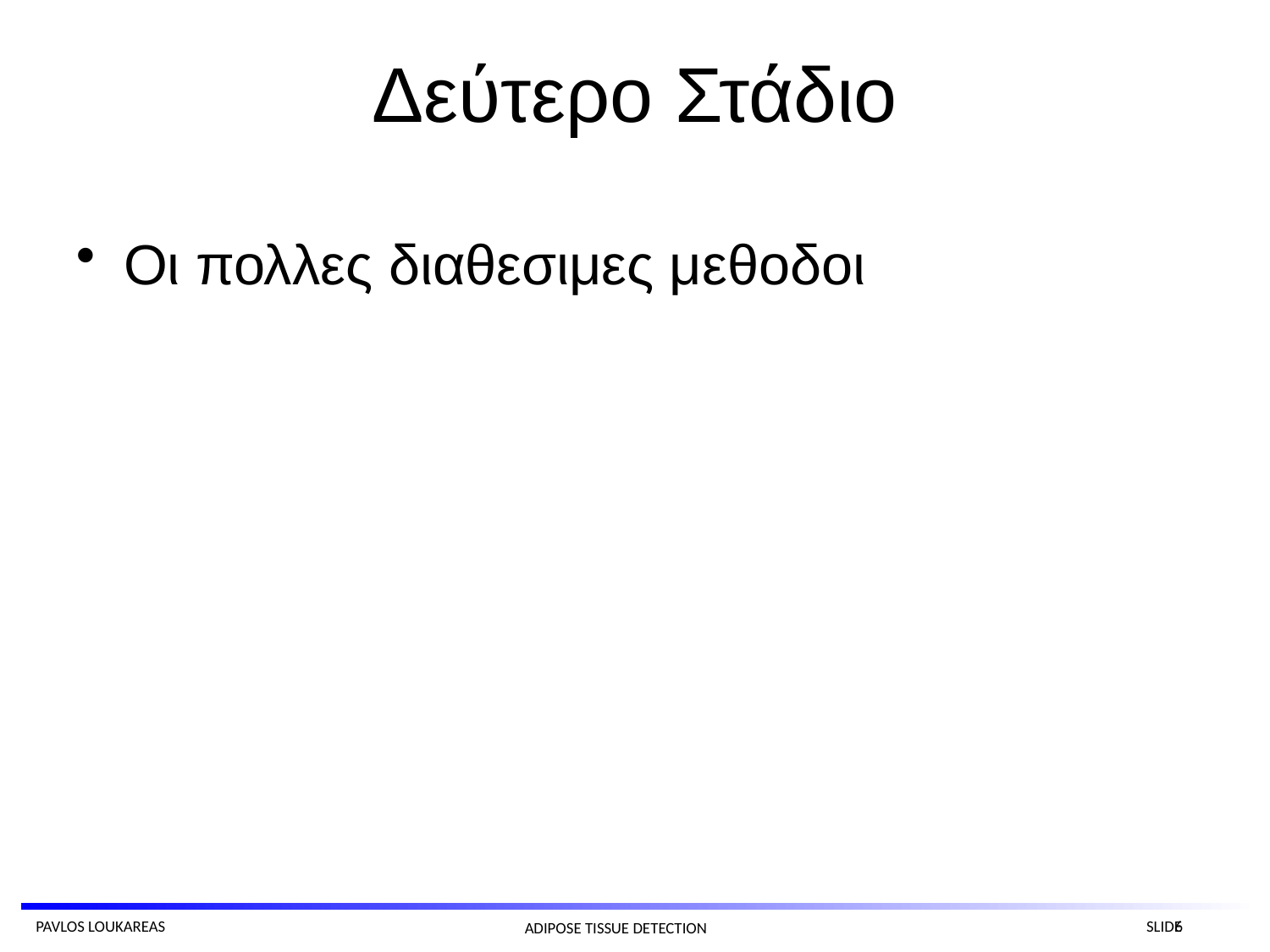

# Δεύτερο Στάδιο
Οι πολλες διαθεσιμες μεθοδοι